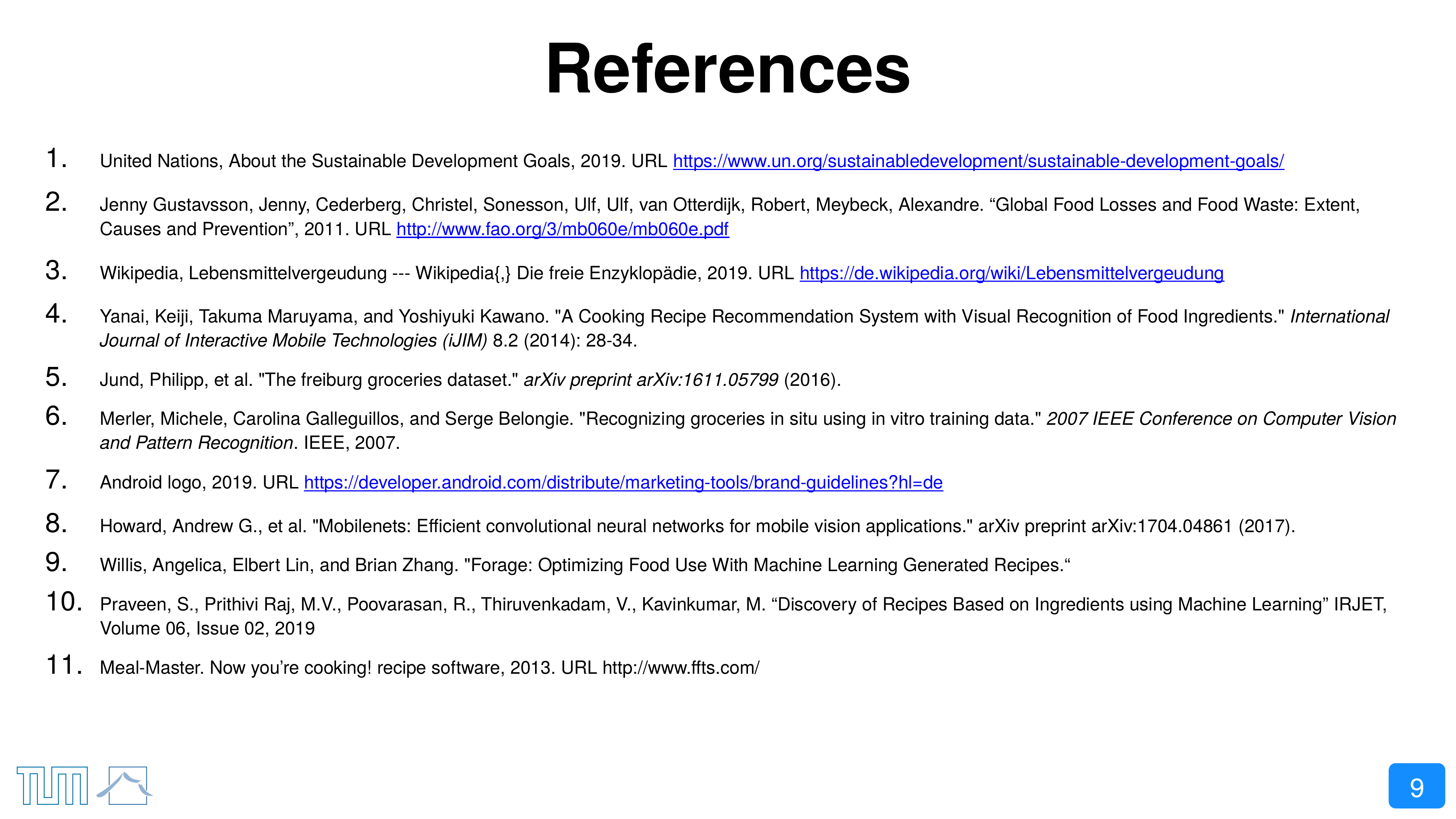

# References
United Nations, About the Sustainable Development Goals, 2019. URL https://www.un.org/sustainabledevelopment/sustainable-development-goals/
Jenny Gustavsson, Jenny, Cederberg, Christel, Sonesson, Ulf, Ulf, van Otterdijk, Robert, Meybeck, Alexandre. “Global Food Losses and Food Waste: Extent, Causes and Prevention”, 2011. URL http://www.fao.org/3/mb060e/mb060e.pdf
Wikipedia, Lebensmittelvergeudung --- Wikipedia{,} Die freie Enzyklopädie, 2019. URL https://de.wikipedia.org/wiki/Lebensmittelvergeudung
Yanai, Keiji, Takuma Maruyama, and Yoshiyuki Kawano. "A Cooking Recipe Recommendation System with Visual Recognition of Food Ingredients." International Journal of Interactive Mobile Technologies (iJIM) 8.2 (2014): 28-34.
Jund, Philipp, et al. "The freiburg groceries dataset." arXiv preprint arXiv:1611.05799 (2016).
Merler, Michele, Carolina Galleguillos, and Serge Belongie. "Recognizing groceries in situ using in vitro training data." 2007 IEEE Conference on Computer Vision and Pattern Recognition. IEEE, 2007.
Android logo, 2019. URL https://developer.android.com/distribute/marketing-tools/brand-guidelines?hl=de
Howard, Andrew G., et al. "Mobilenets: Efficient convolutional neural networks for mobile vision applications." arXiv preprint arXiv:1704.04861 (2017).
Willis, Angelica, Elbert Lin, and Brian Zhang. "Forage: Optimizing Food Use With Machine Learning Generated Recipes.“
Praveen, S., Prithivi Raj, M.V., Poovarasan, R., Thiruvenkadam, V., Kavinkumar, M. “Discovery of Recipes Based on Ingredients using Machine Learning” IRJET, Volume 06, Issue 02, 2019
Meal-Master. Now you’re cooking! recipe software, 2013. URL http://www.ffts.com/
9